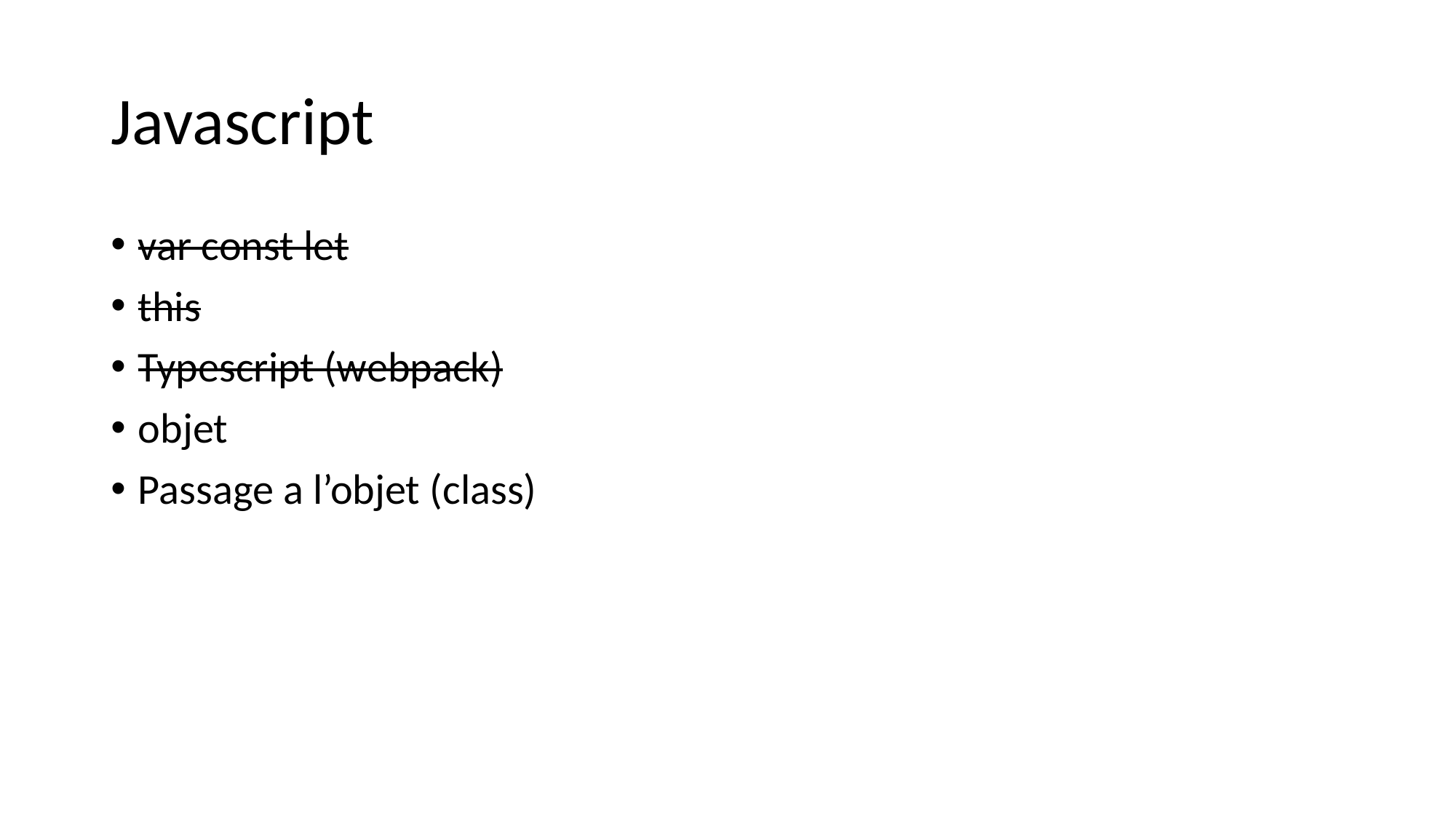

# Javascript
var const let
this
Typescript (webpack)
objet
Passage a l’objet (class)